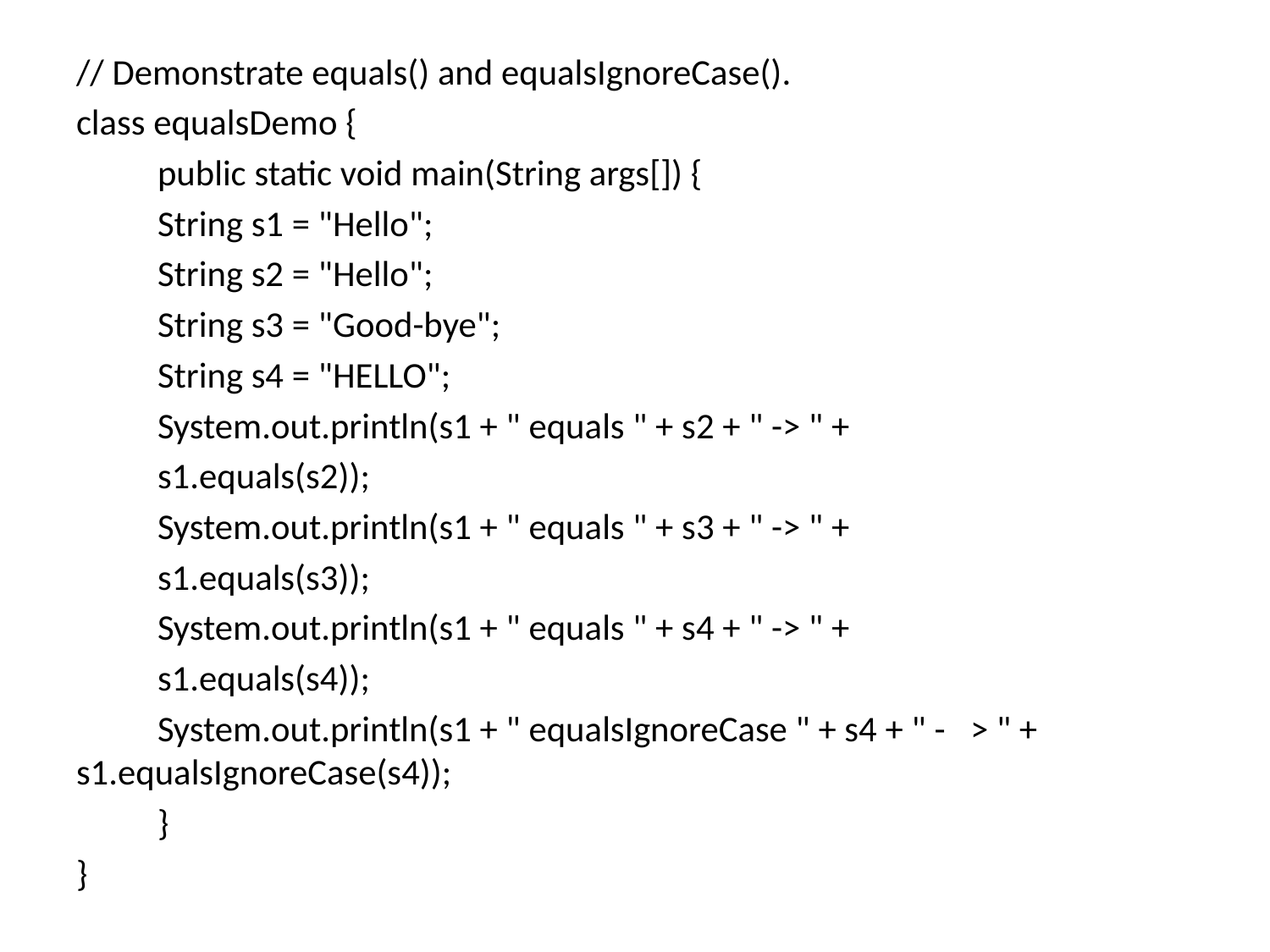

// Demonstrate equals() and equalsIgnoreCase().
class equalsDemo {
	public static void main(String args[]) {
		String s1 = "Hello";
		String s2 = "Hello";
		String s3 = "Good-bye";
		String s4 = "HELLO";
		System.out.println(s1 + " equals " + s2 + " -> " +
				s1.equals(s2));
		System.out.println(s1 + " equals " + s3 + " -> " +
				s1.equals(s3));
		System.out.println(s1 + " equals " + s4 + " -> " +
				s1.equals(s4));
		System.out.println(s1 + " equalsIgnoreCase " + s4 + " -				> " +	s1.equalsIgnoreCase(s4));
	}
}